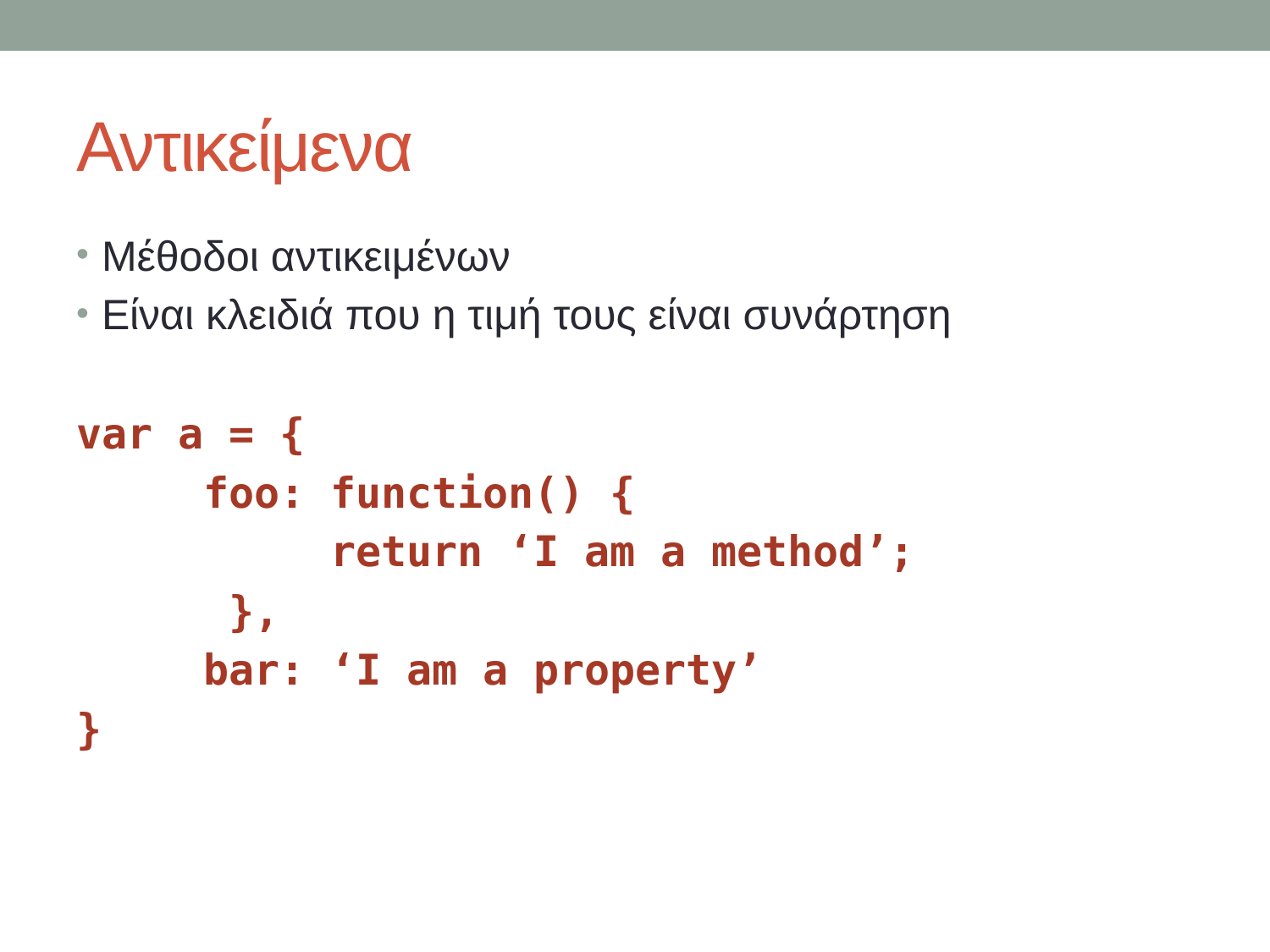

# Αντικείμενα
Μέθοδοι αντικειμένων
Είναι κλειδιά που η τιμή τους είναι συνάρτηση

var a = {
	foo: function() {
		return ‘I am a method’;
	 },
	bar: ‘I am a property’
}